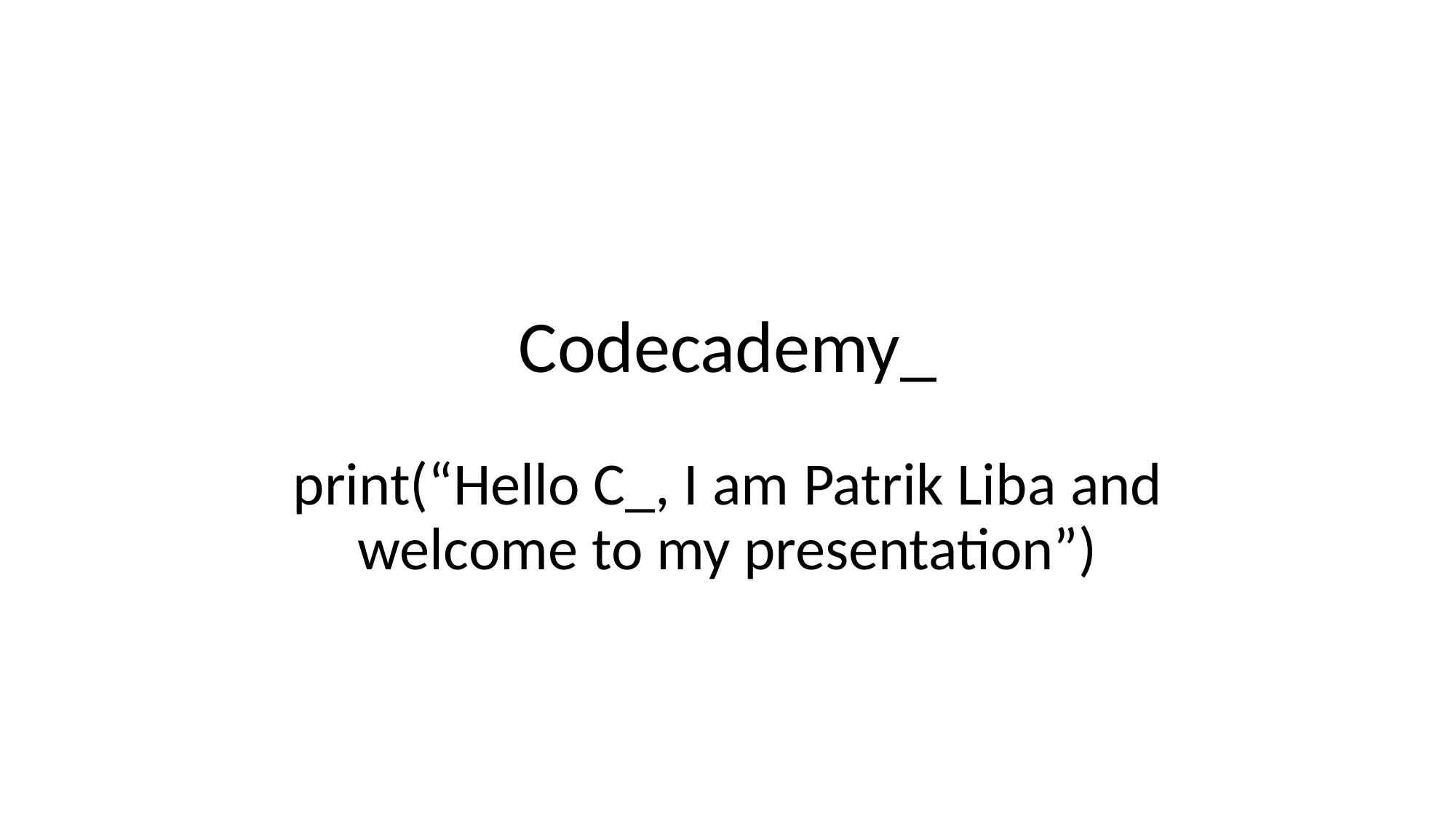

# Codecademy_ print(“Hello C_, I am Patrik Liba and welcome to my presentation”)